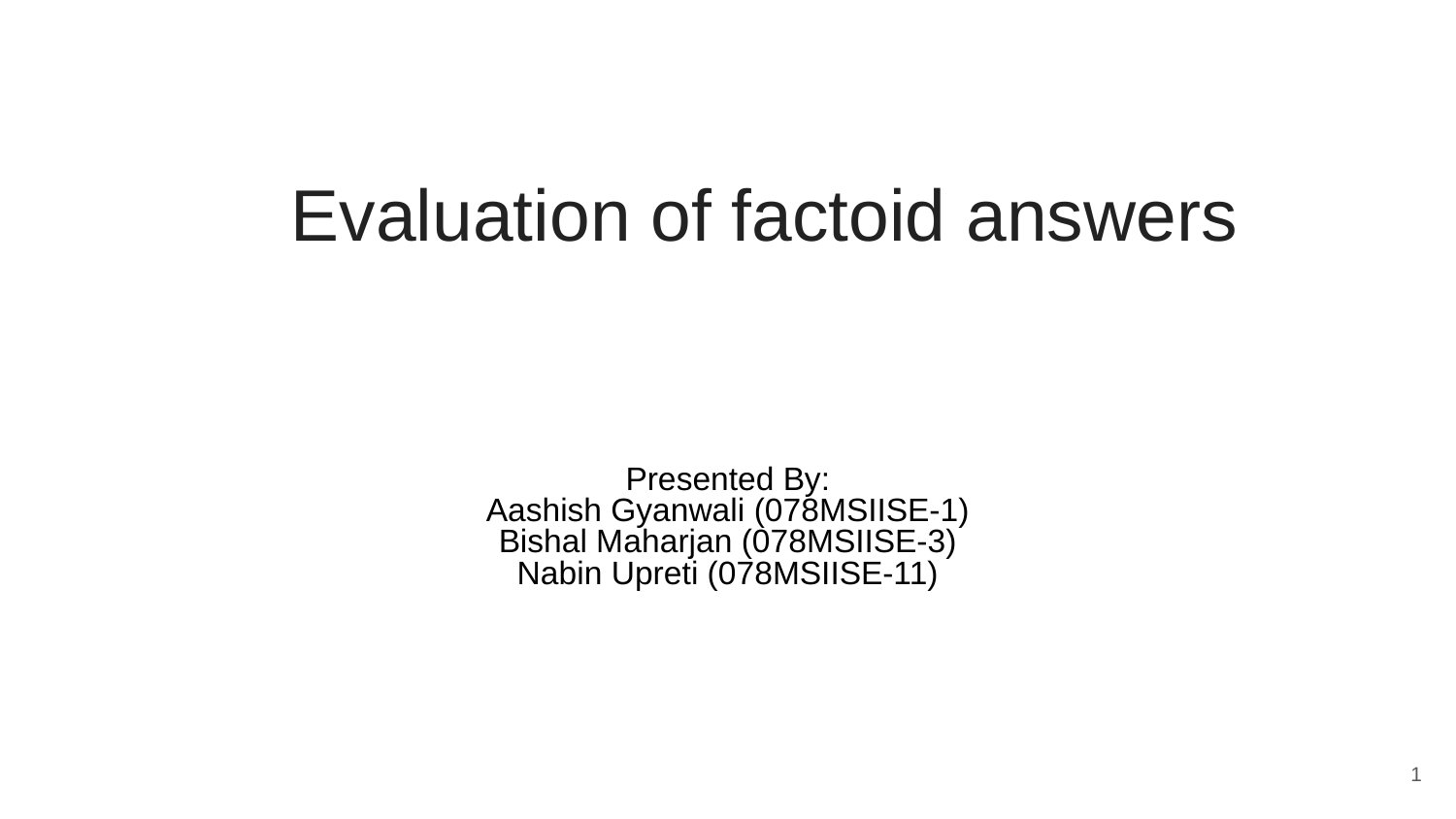

# Evaluation of factoid answers

Presented By:
Aashish Gyanwali (078MSIISE-1)
Bishal Maharjan (078MSIISE-3)
Nabin Upreti (078MSIISE-11)

1